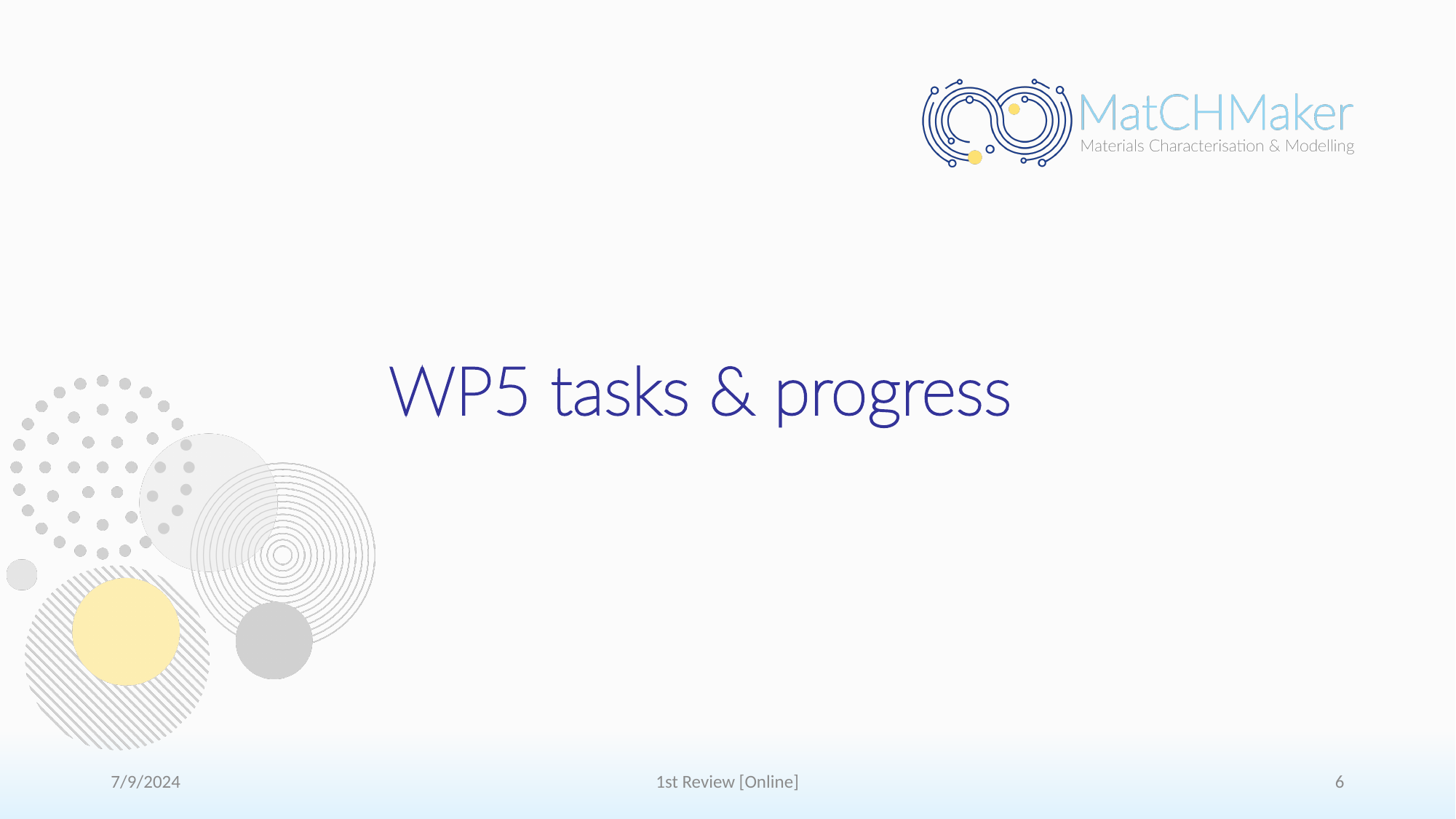

# WP5 tasks & progress
7/9/2024
1st Review [Online]
6